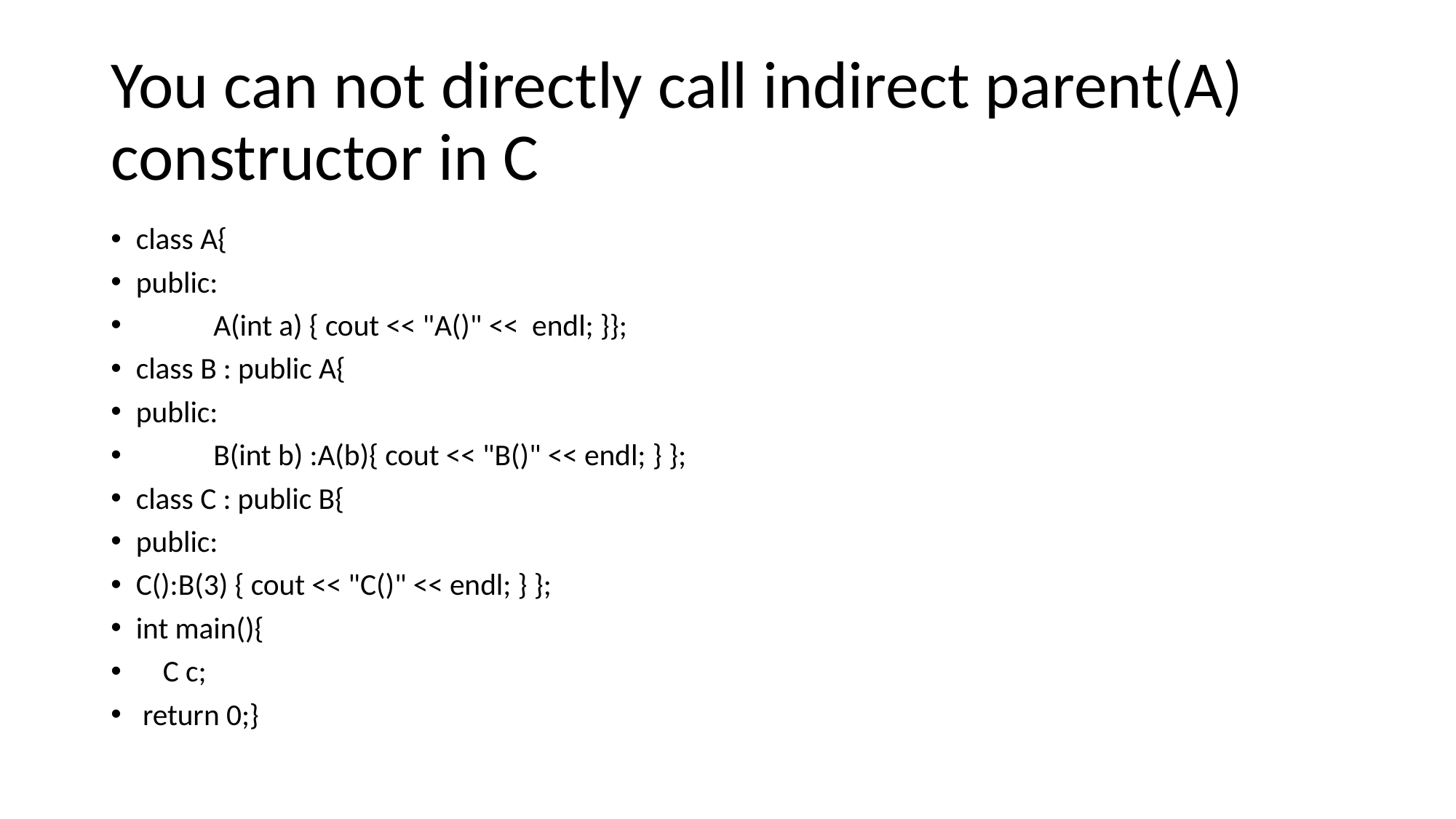

# You can not directly call indirect parent(A) constructor in C
class A{
public:
	A(int a) { cout << "A()" <<  endl; }};
class B : public A{
public:
	B(int b) :A(b){ cout << "B()" << endl; } };
class C : public B{
public:
C():B(3) { cout << "C()" << endl; } };
int main(){
    C c;
 return 0;}